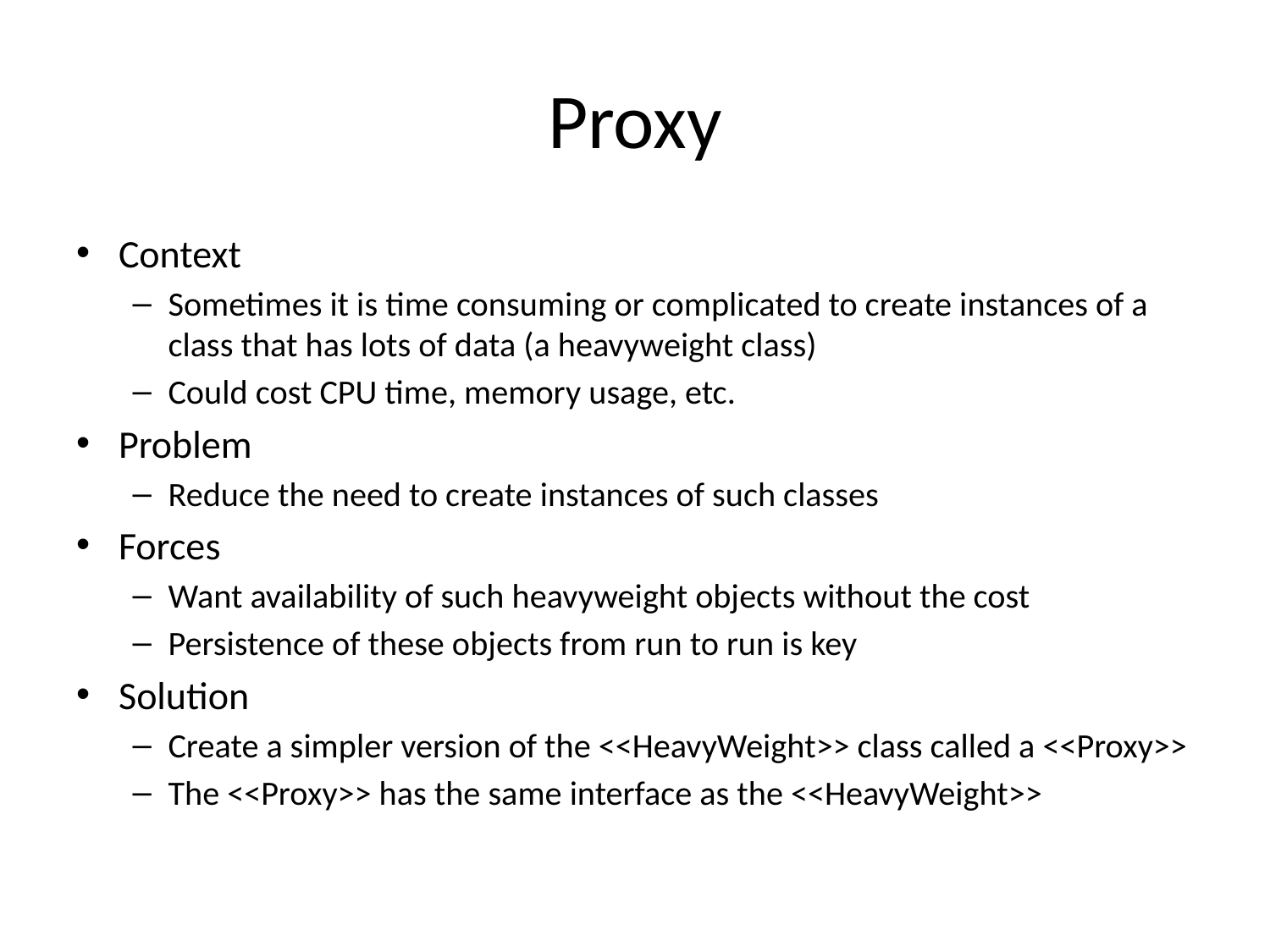

# Proxy
Context
Sometimes it is time consuming or complicated to create instances of a class that has lots of data (a heavyweight class)
Could cost CPU time, memory usage, etc.
Problem
Reduce the need to create instances of such classes
Forces
Want availability of such heavyweight objects without the cost
Persistence of these objects from run to run is key
Solution
Create a simpler version of the <<HeavyWeight>> class called a <<Proxy>>
The <<Proxy>> has the same interface as the <<HeavyWeight>>